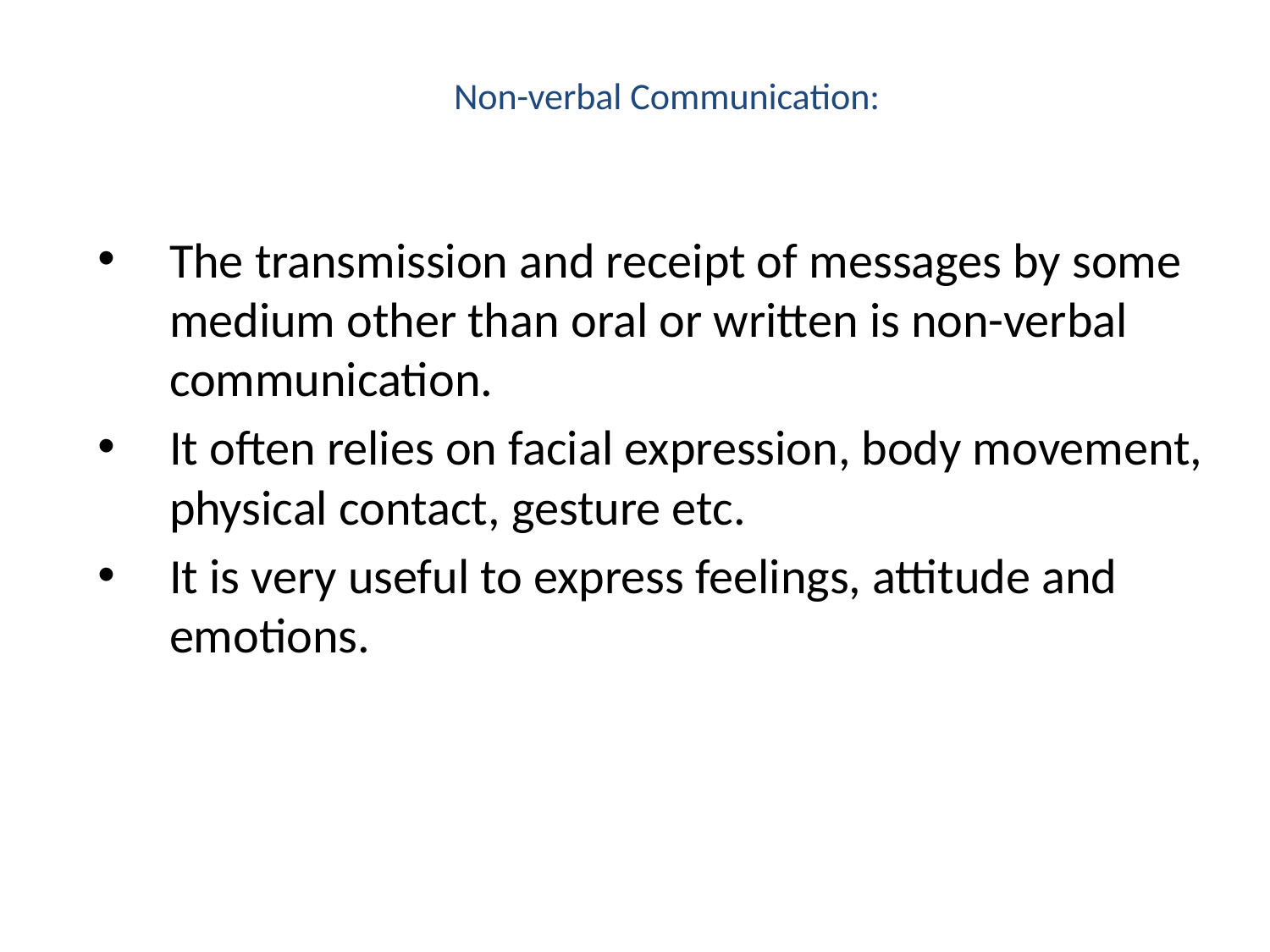

# Non-verbal Communication:
The transmission and receipt of messages by some medium other than oral or written is non-verbal communication.
It often relies on facial expression, body movement, physical contact, gesture etc.
It is very useful to express feelings, attitude and emotions.